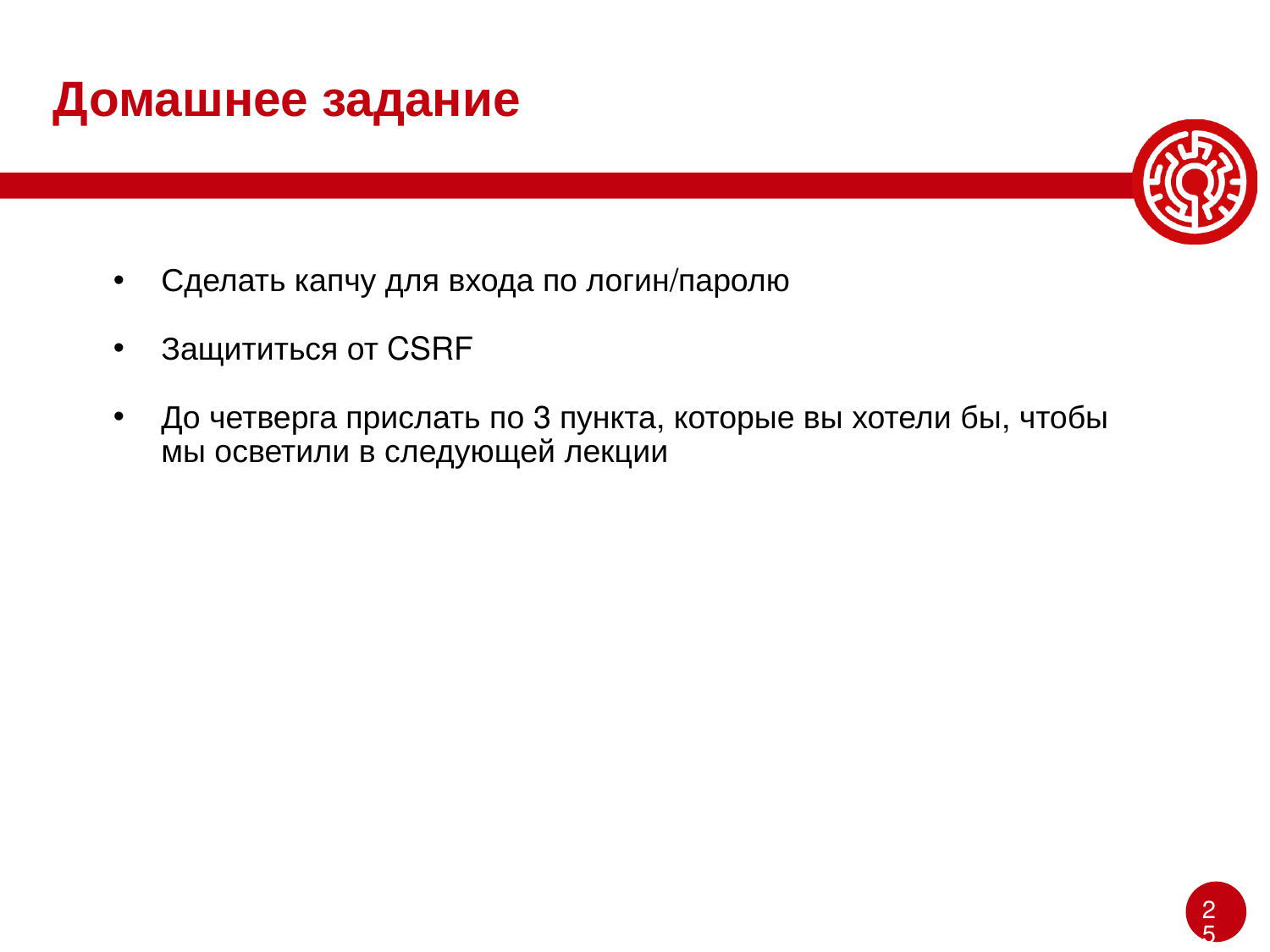

# Домашнее задание

Сделать капчу для входа по логин/паролю

Защититься от CSRF

До четверга прислать по 3 пункта, которые вы хотели бы, чтобы мы осветили в следующей лекции

25